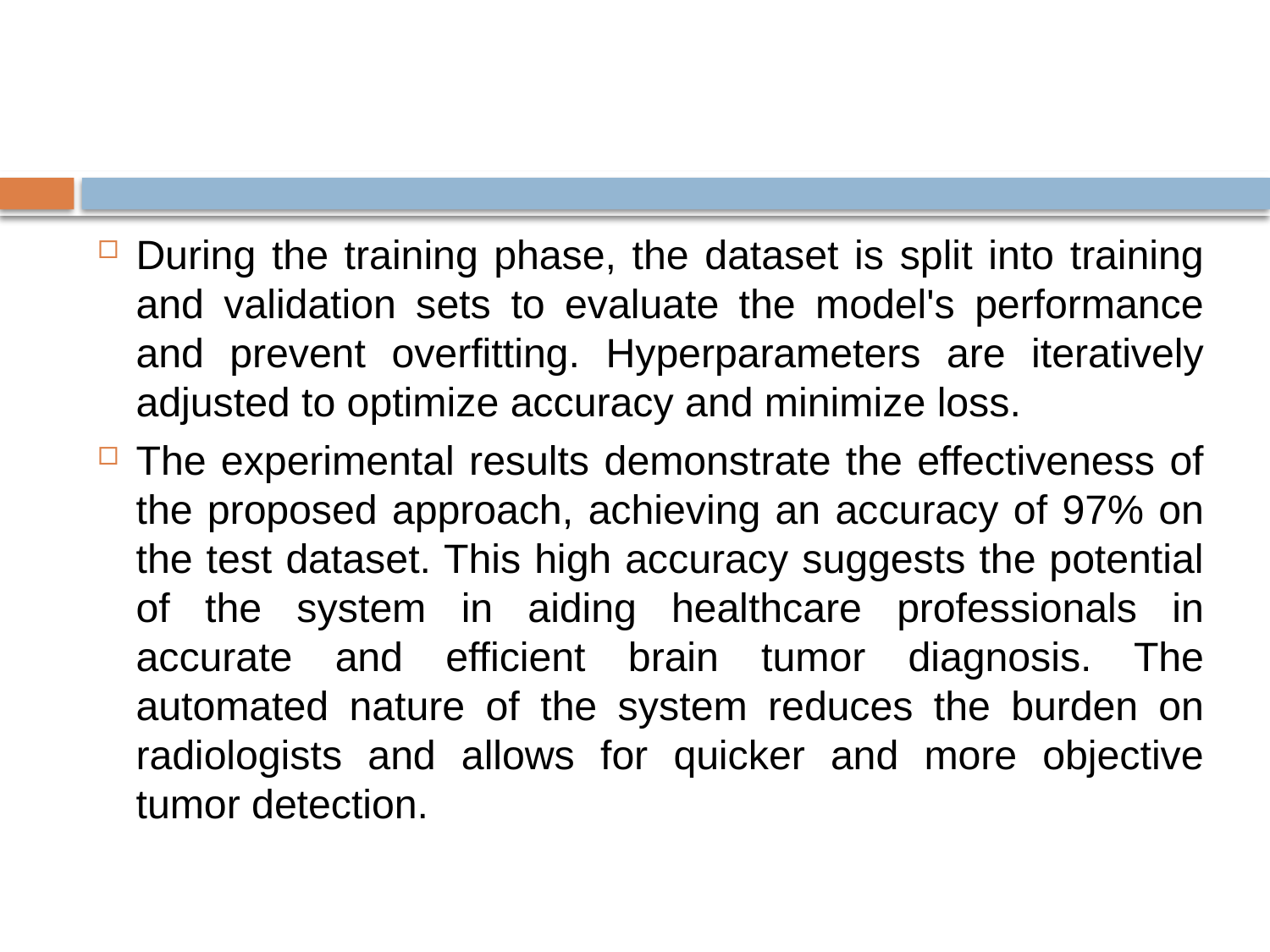

#
During the training phase, the dataset is split into training and validation sets to evaluate the model's performance and prevent overfitting. Hyperparameters are iteratively adjusted to optimize accuracy and minimize loss.
The experimental results demonstrate the effectiveness of the proposed approach, achieving an accuracy of 97% on the test dataset. This high accuracy suggests the potential of the system in aiding healthcare professionals in accurate and efficient brain tumor diagnosis. The automated nature of the system reduces the burden on radiologists and allows for quicker and more objective tumor detection.